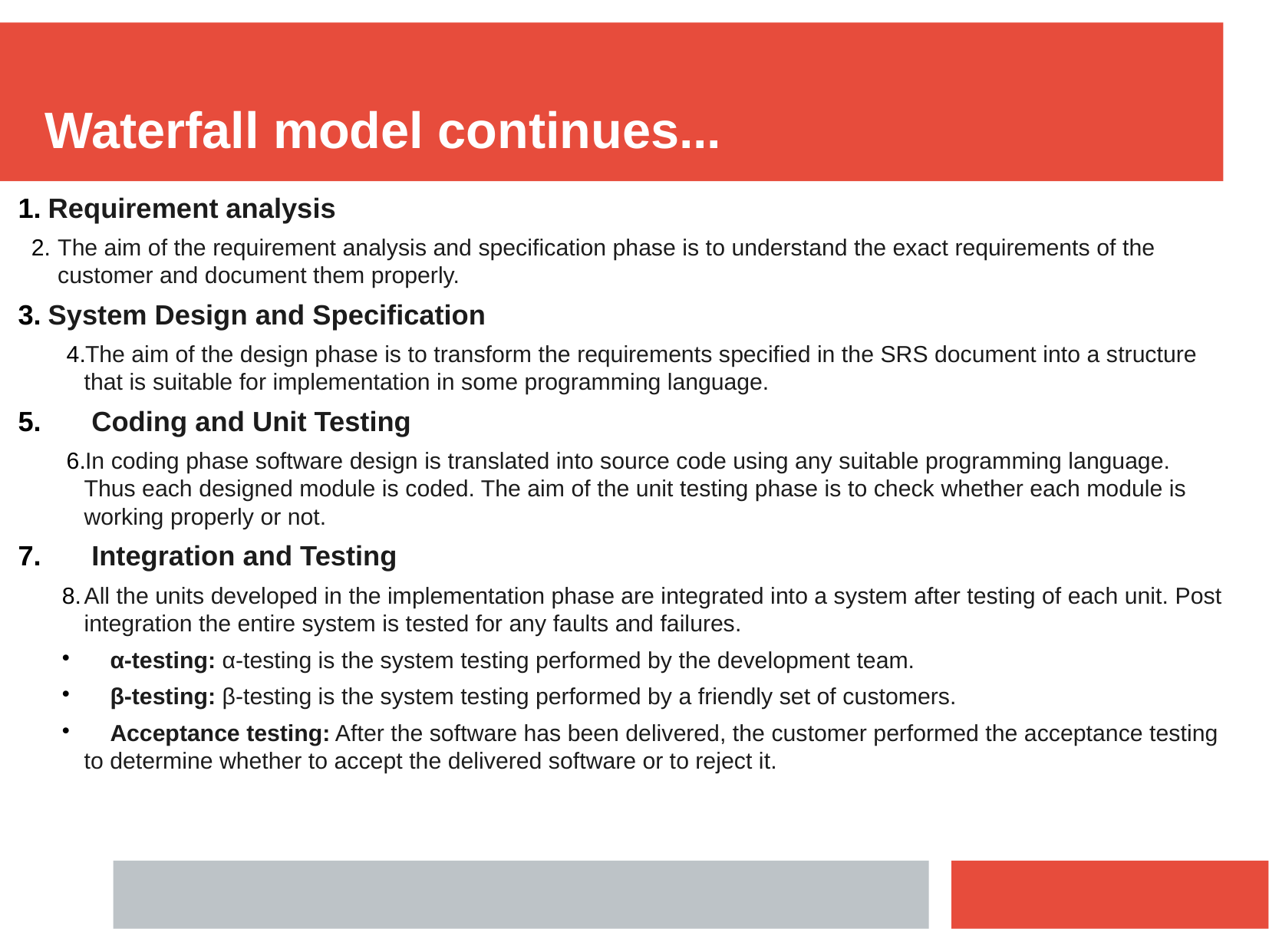

Waterfall model continues...
 Requirement analysis
The aim of the requirement analysis and specification phase is to understand the exact requirements of the customer and document them properly.
 System Design and Specification
The aim of the design phase is to transform the requirements specified in the SRS document into a structure that is suitable for implementation in some programming language.
 Coding and Unit Testing
In coding phase software design is translated into source code using any suitable programming language. Thus each designed module is coded. The aim of the unit testing phase is to check whether each module is working properly or not.
 Integration and Testing
All the units developed in the implementation phase are integrated into a system after testing of each unit. Post integration the entire system is tested for any faults and failures.
    α-testing: α-testing is the system testing performed by the development team.
    β-testing: β-testing is the system testing performed by a friendly set of customers.
    Acceptance testing: After the software has been delivered, the customer performed the acceptance testing to determine whether to accept the delivered software or to reject it.